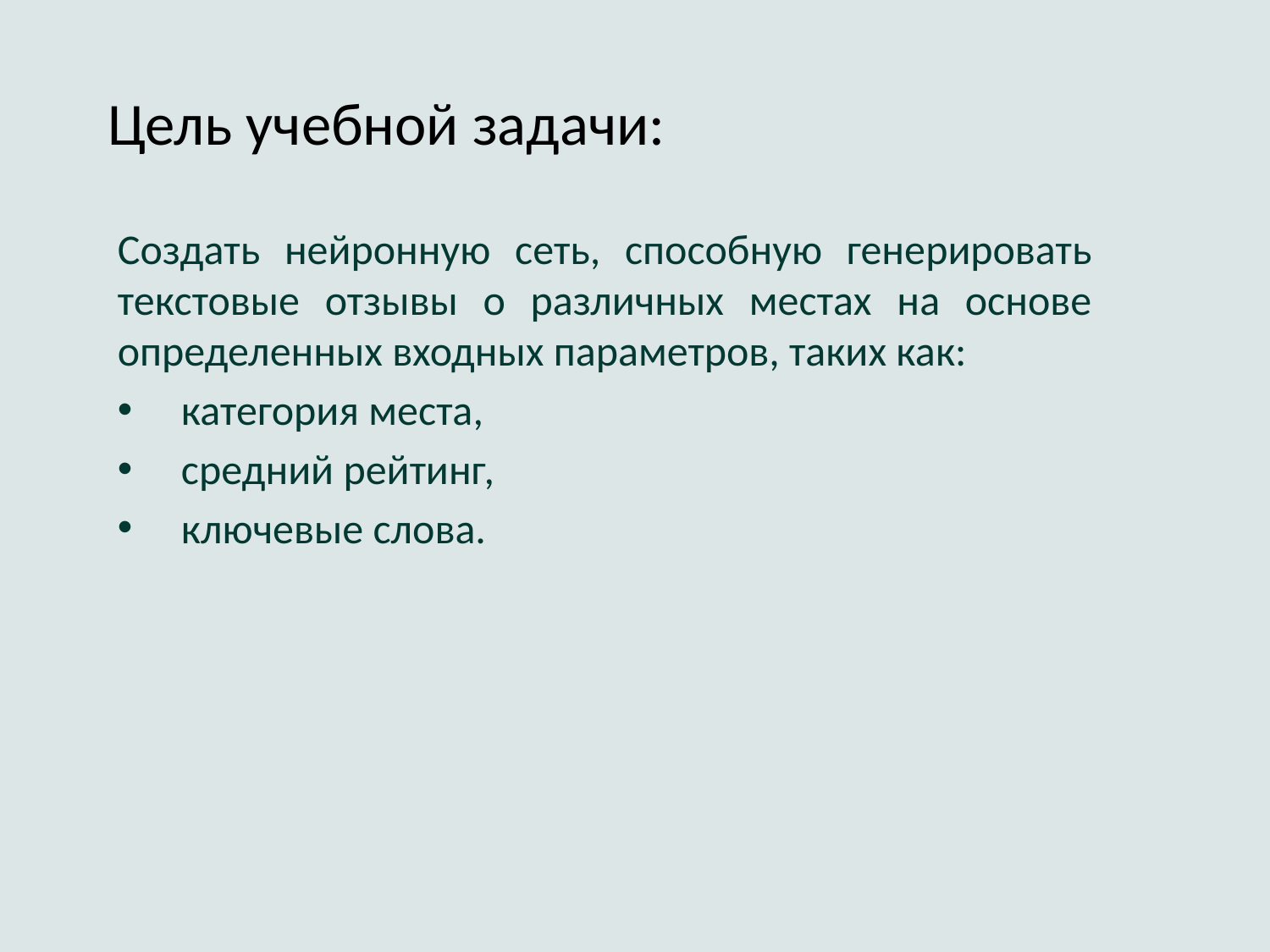

# Цель учебной задачи:
Создать нейронную сеть, способную генерировать текстовые отзывы о различных местах на основе определенных входных параметров, таких как:
категория места,
средний рейтинг,
ключевые слова.